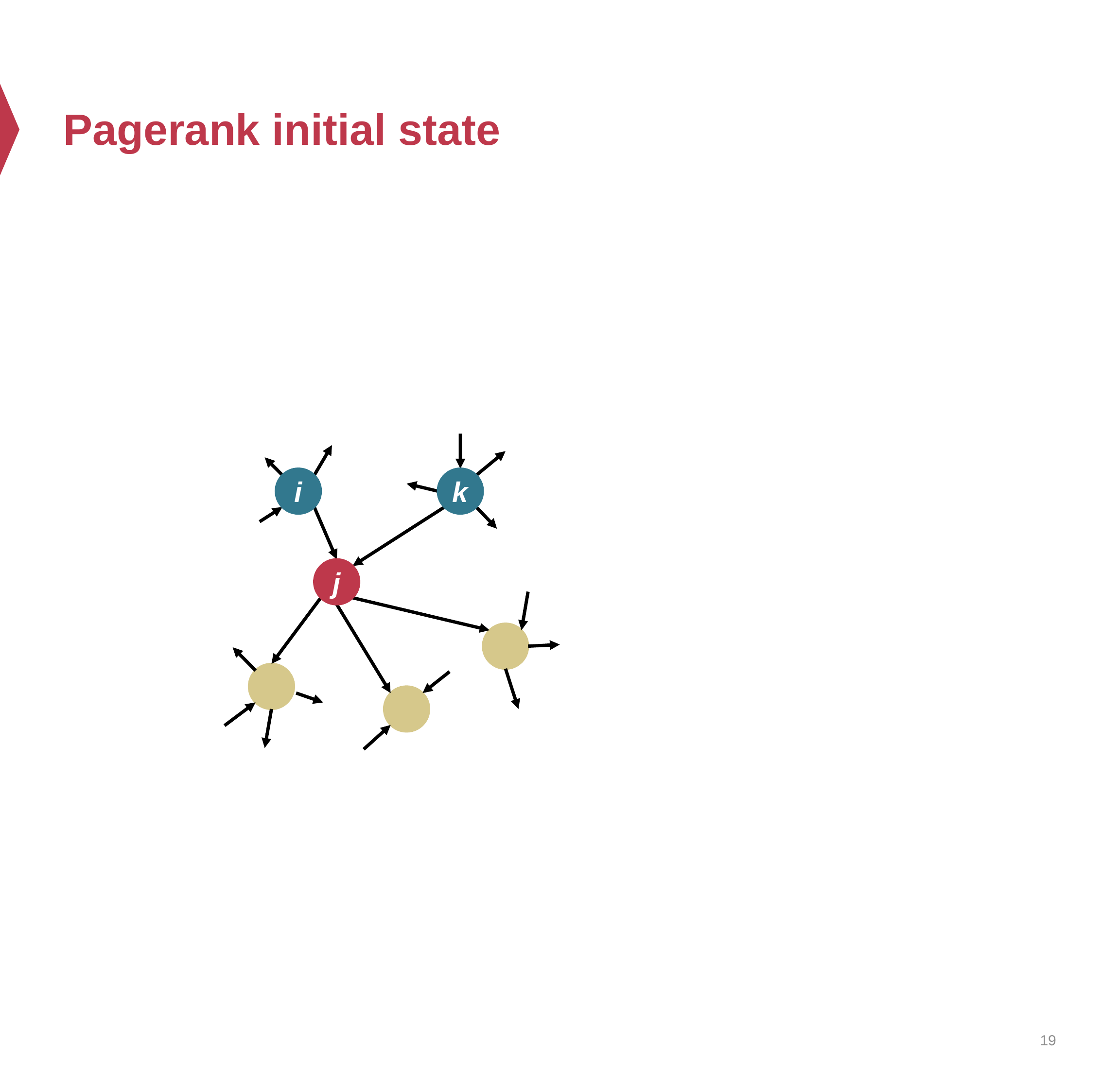

# Pagerank initial state

k
i
j

19